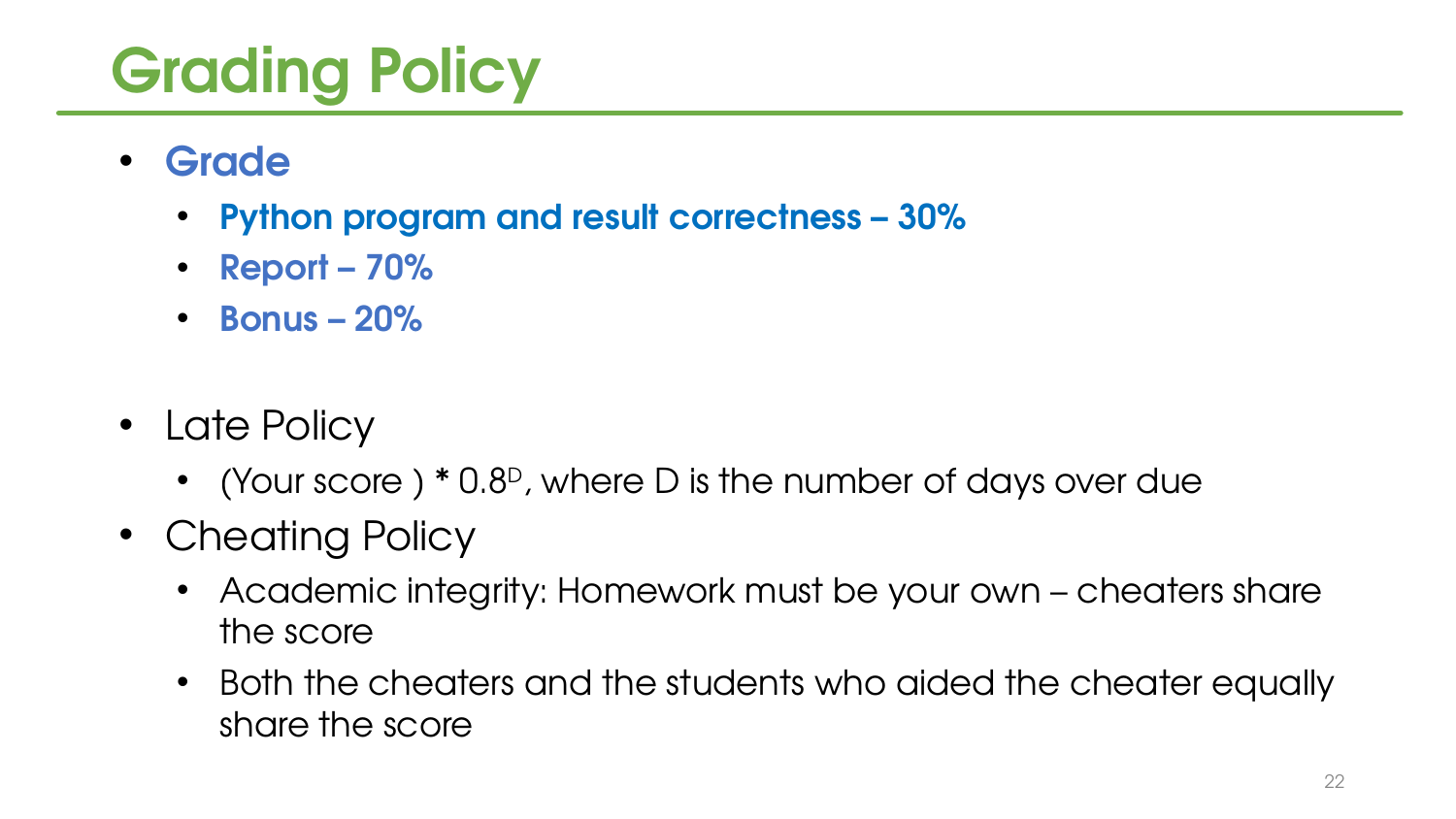

# Grading Policy
Grade
Python program and result correctness – 30%
Report – 70%
Bonus – 20%

Late Policy
(Your score ) * 0.8D, where D is the number of days over due
Cheating Policy
Academic integrity: Homework must be your own – cheaters share the score
Both the cheaters and the students who aided the cheater equally share the score

22